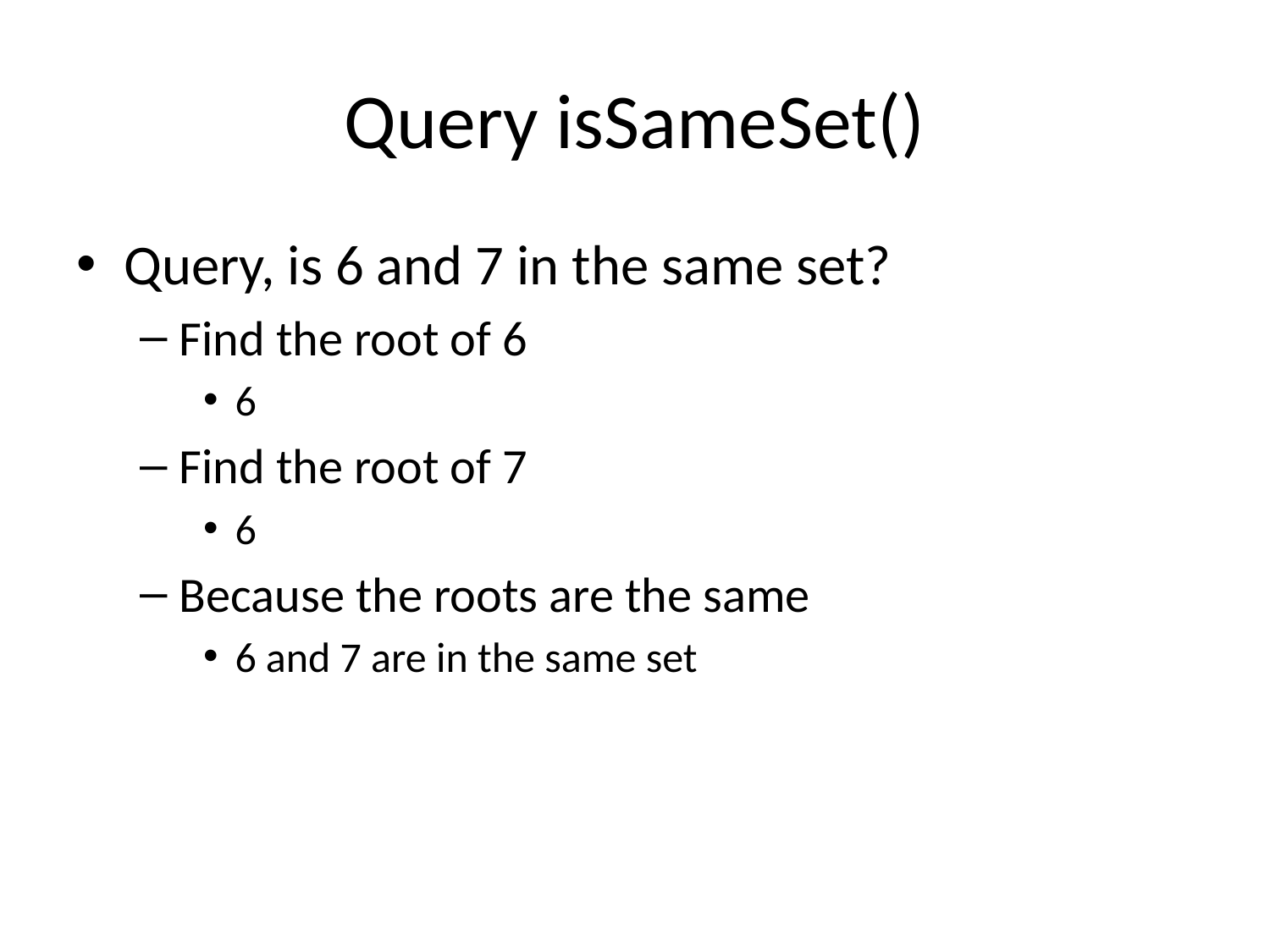

# Query isSameSet()
Query, is 6 and 7 in the same set?
Find the root of 6
6
Find the root of 7
6
Because the roots are the same
6 and 7 are in the same set